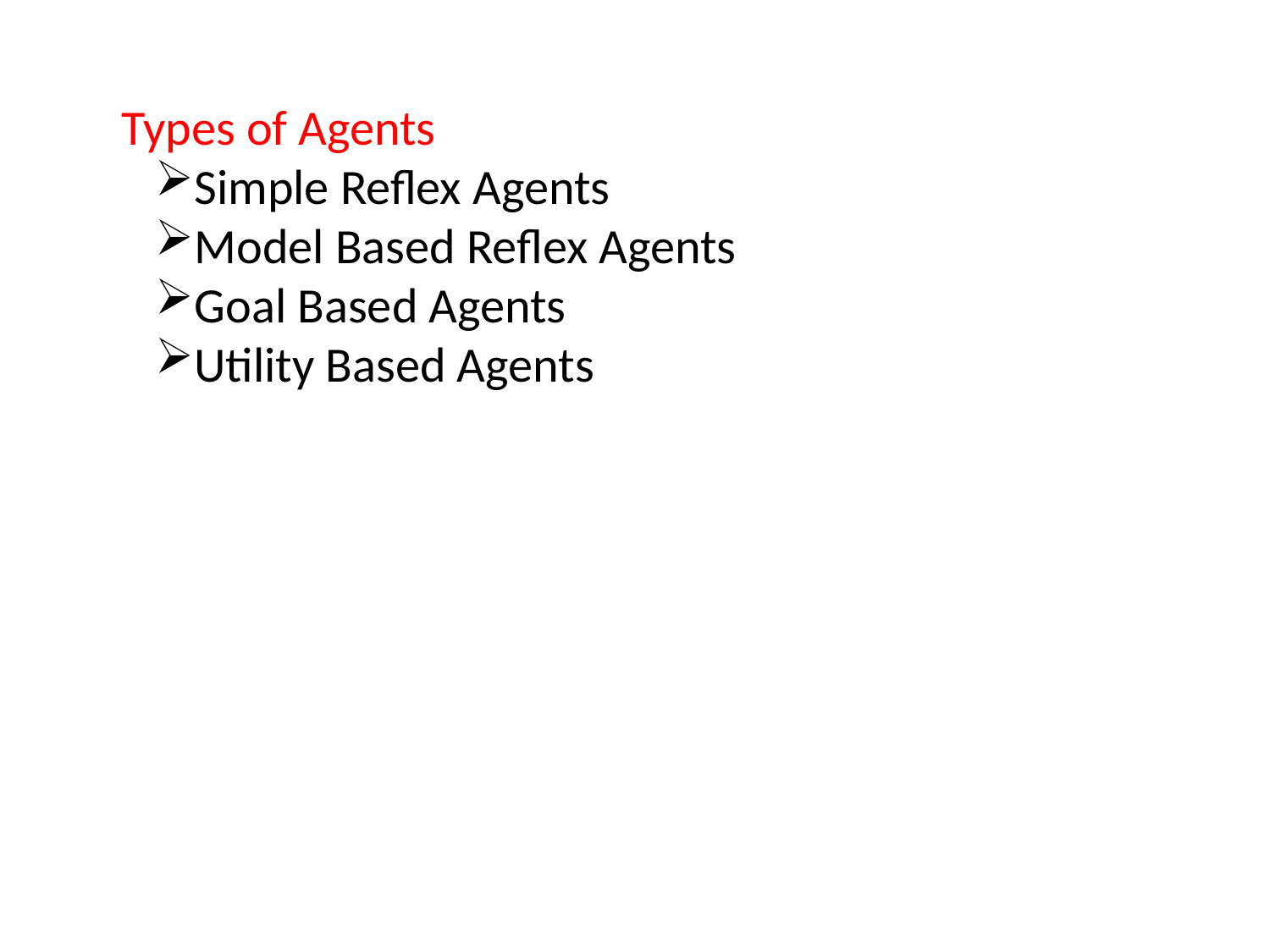

Types of Agents
Simple Reflex Agents
Model Based Reflex Agents
Goal Based Agents
Utility Based Agents